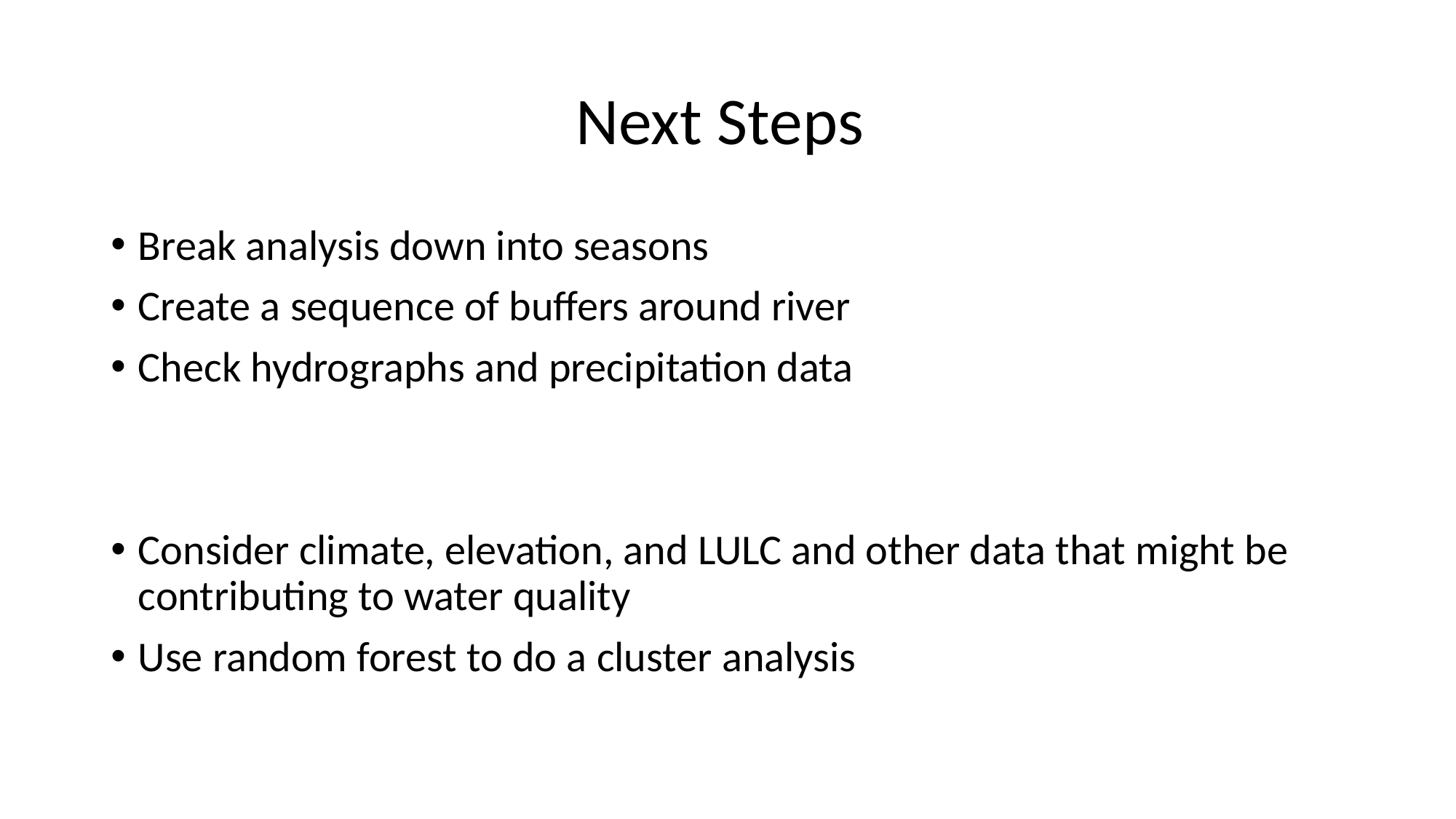

# Next Steps
Break analysis down into seasons
Create a sequence of buffers around river
Check hydrographs and precipitation data

Consider climate, elevation, and LULC and other data that might be contributing to water quality
Use random forest to do a cluster analysis